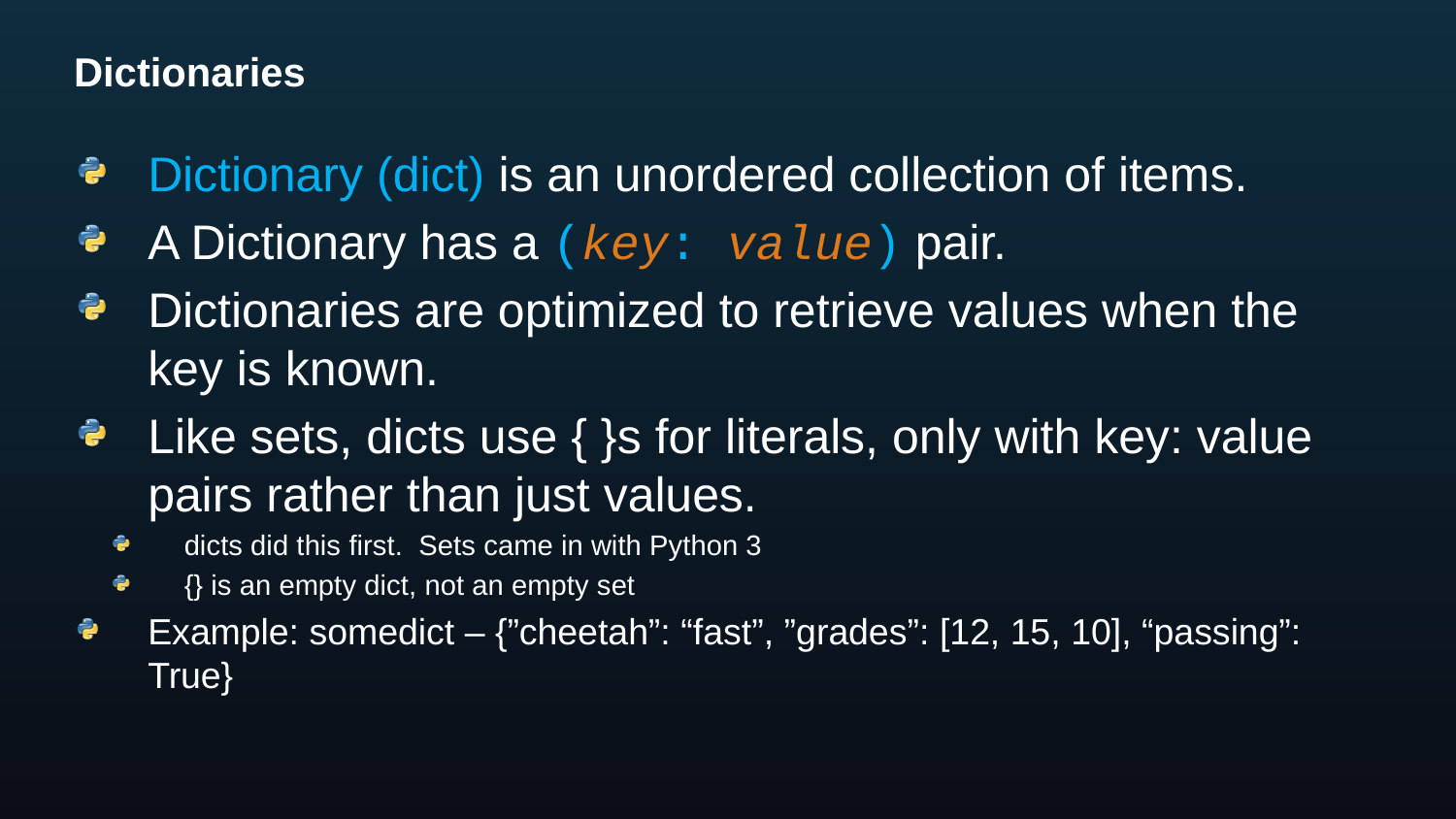

# Dictionaries
Dictionary (dict) is an unordered collection of items.
A Dictionary has a (key: value) pair.
Dictionaries are optimized to retrieve values when the key is known.
Like sets, dicts use { }s for literals, only with key: value pairs rather than just values.
dicts did this first.  Sets came in with Python 3
{} is an empty dict, not an empty set
Example: somedict – {”cheetah”: “fast”, ”grades”: [12, 15, 10], “passing”: True}